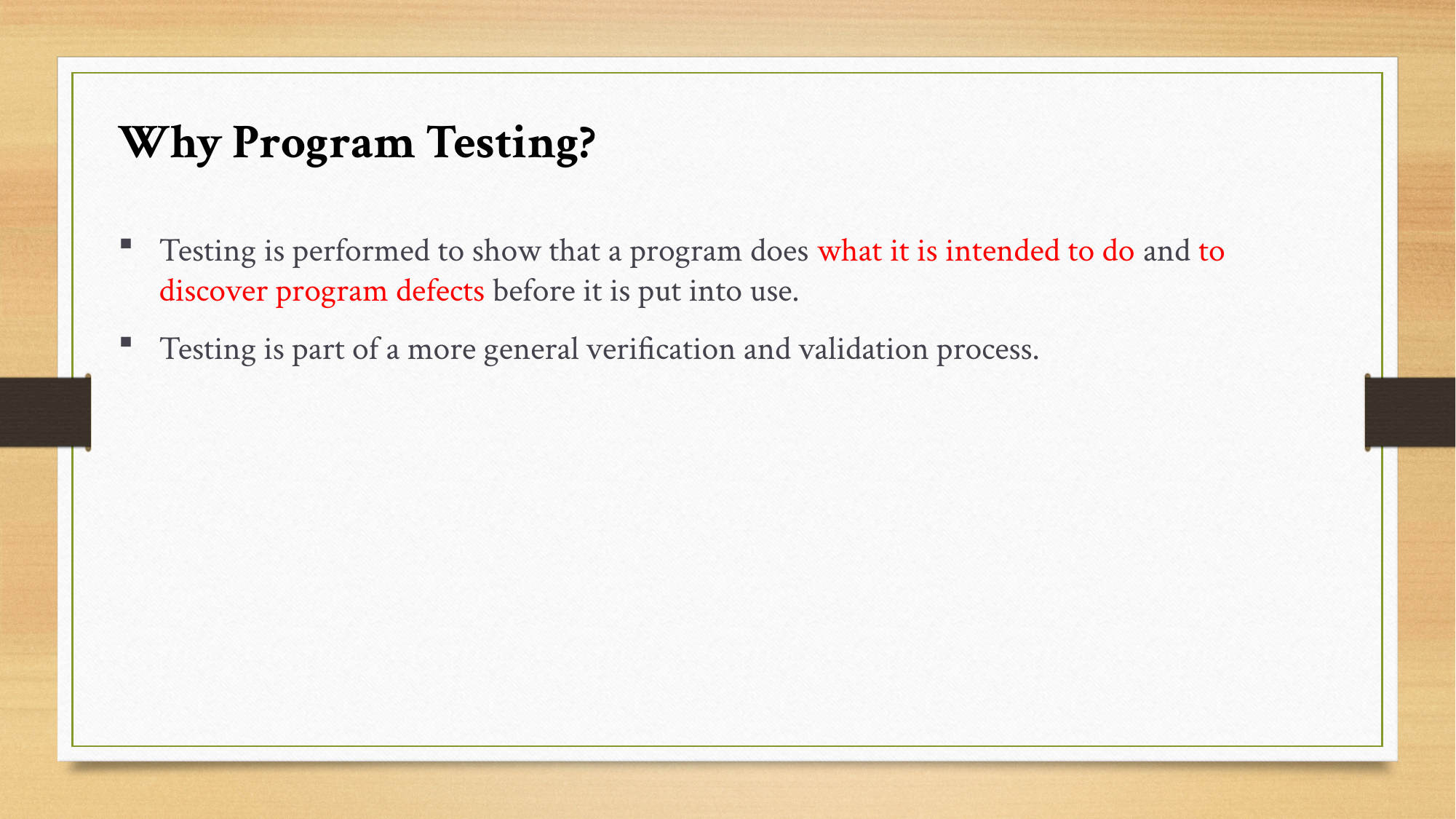

Why Program Testing?

Testing is performed to show that a program does what it is intended to do and to discover program defects before it is put into use.
Testing is part of a more general verification and validation process.